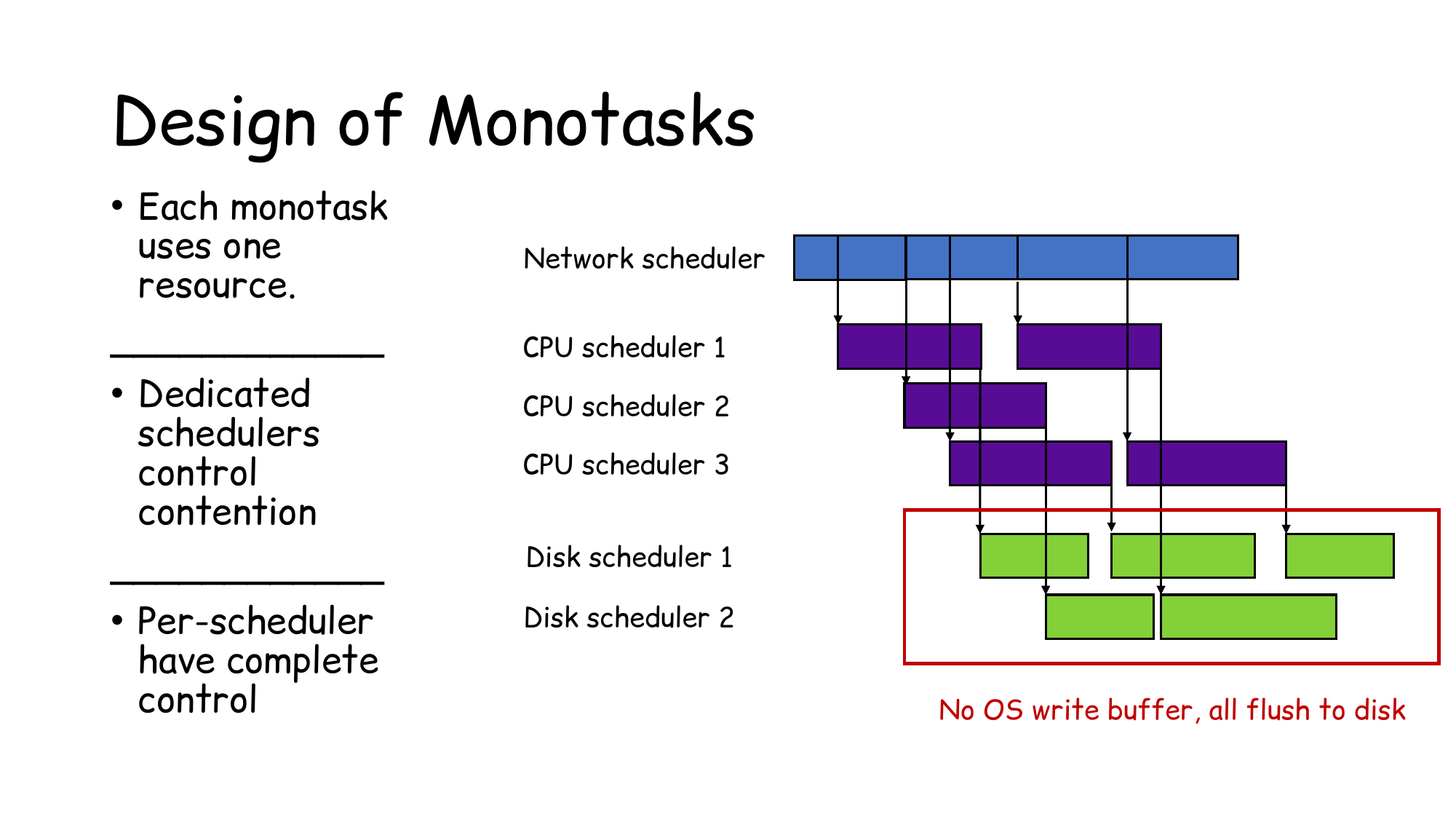

# Design of Monotasks
Each monotask uses one resource.
____________
Dedicated schedulers control contention
____________
Per-scheduler have complete control

Network scheduler

CPU scheduler 1

CPU scheduler 2

CPU scheduler 3

Disk scheduler 1

Disk scheduler 2

No OS write buffer, all flush to disk